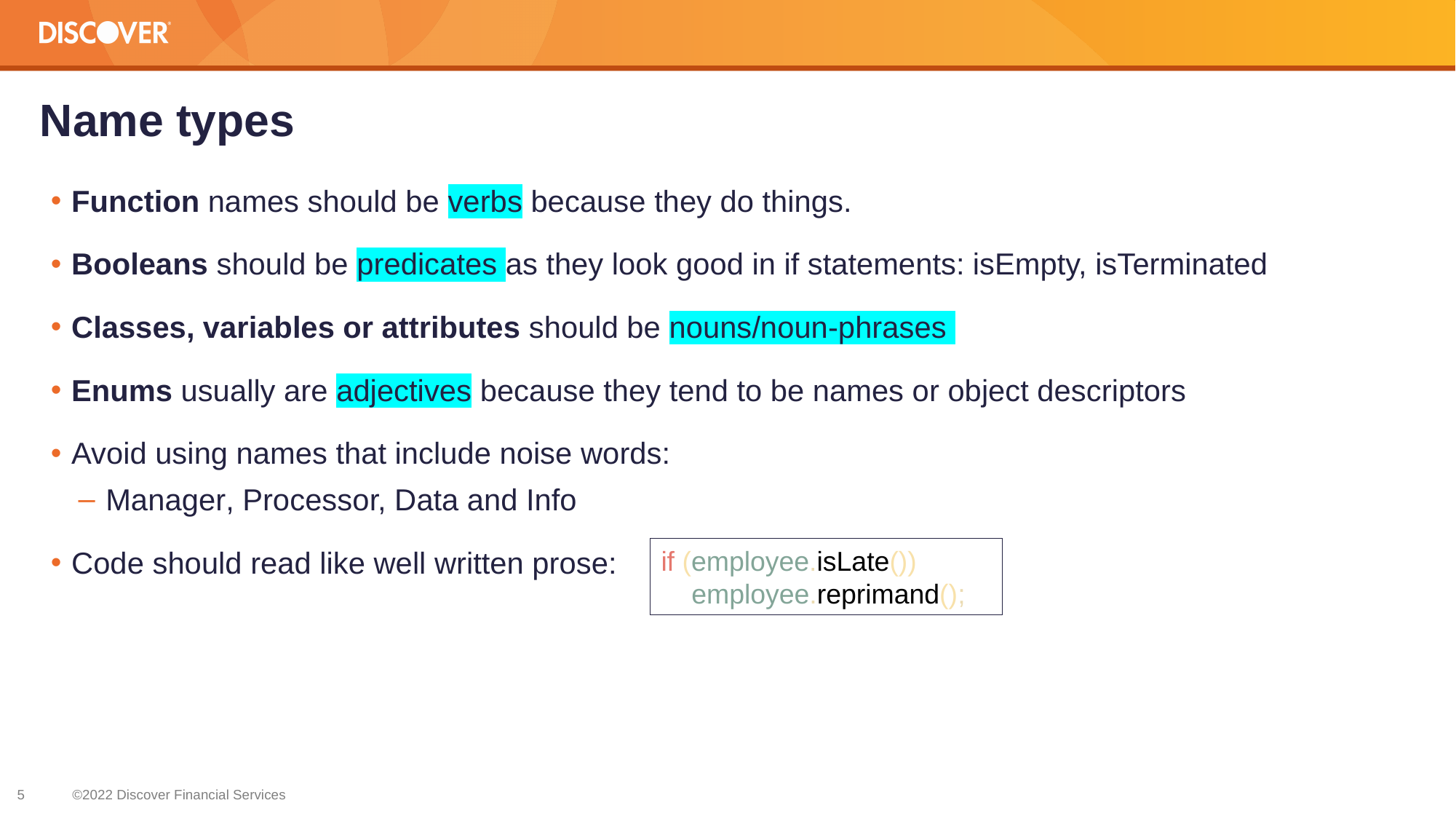

# Name types
Function names should be verbs because they do things.
Booleans should be predicates as they look good in if statements: isEmpty, isTerminated
Classes, variables or attributes should be nouns/noun-phrases
Enums usually are adjectives because they tend to be names or object descriptors
Avoid using names that include noise words:
Manager, Processor, Data and Info
Code should read like well written prose:

if (employee.isLate())
    employee.reprimand();